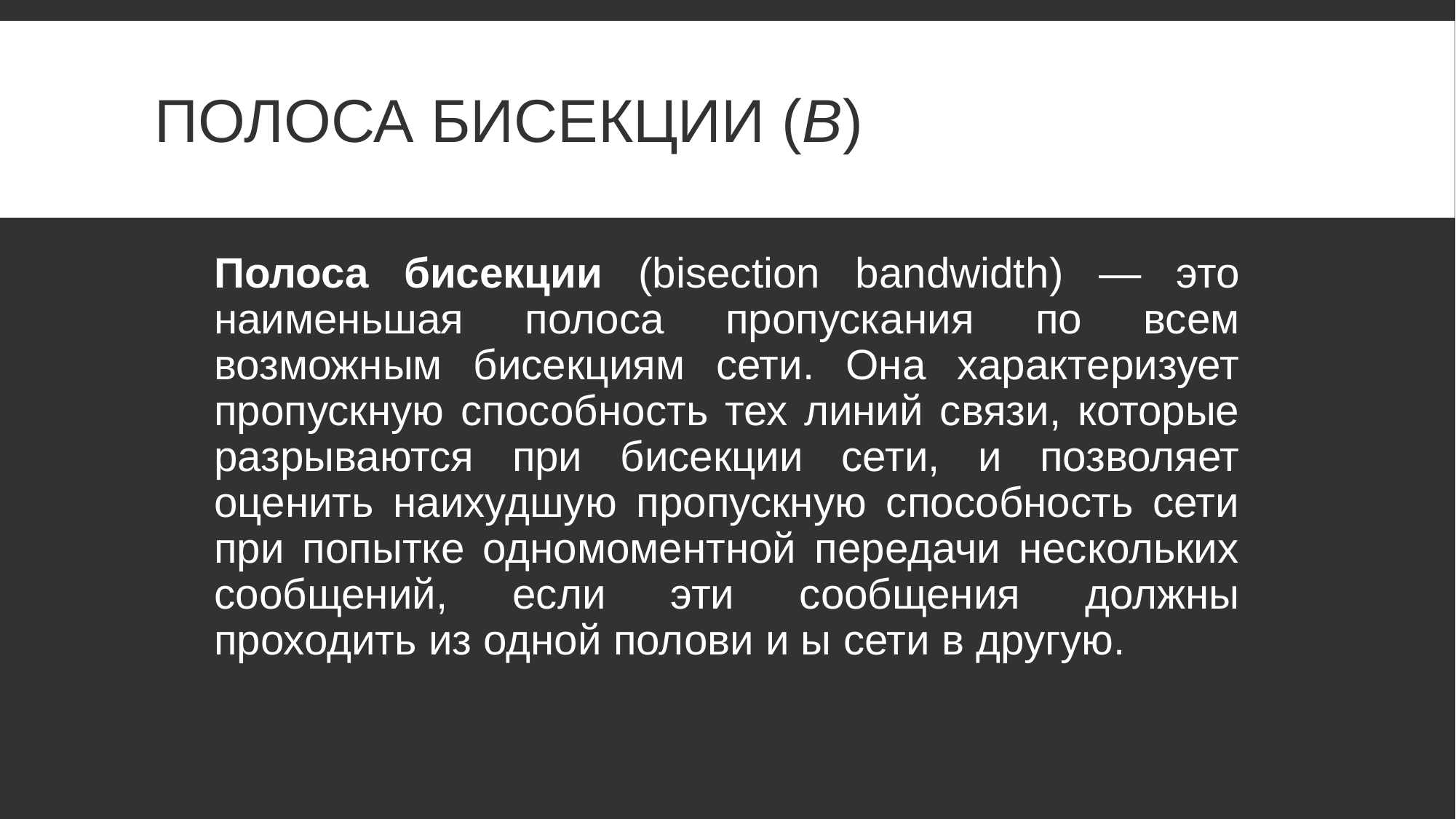

# Полоса бисекции (b)
Полоса бисекции (bisection bandwidth) — это наименьшая полоса пропуска­ния по всем возможным бисекциям сети. Она характеризует пропускную способ­ность тех линий связи, которые разрываются при бисекции сети, и позволяет оценить наихудшую пропускную способность сети при попытке одномоментной передачи нескольких сообщений, если эти сообщения должны проходить из одной полови и ы сети в другую.